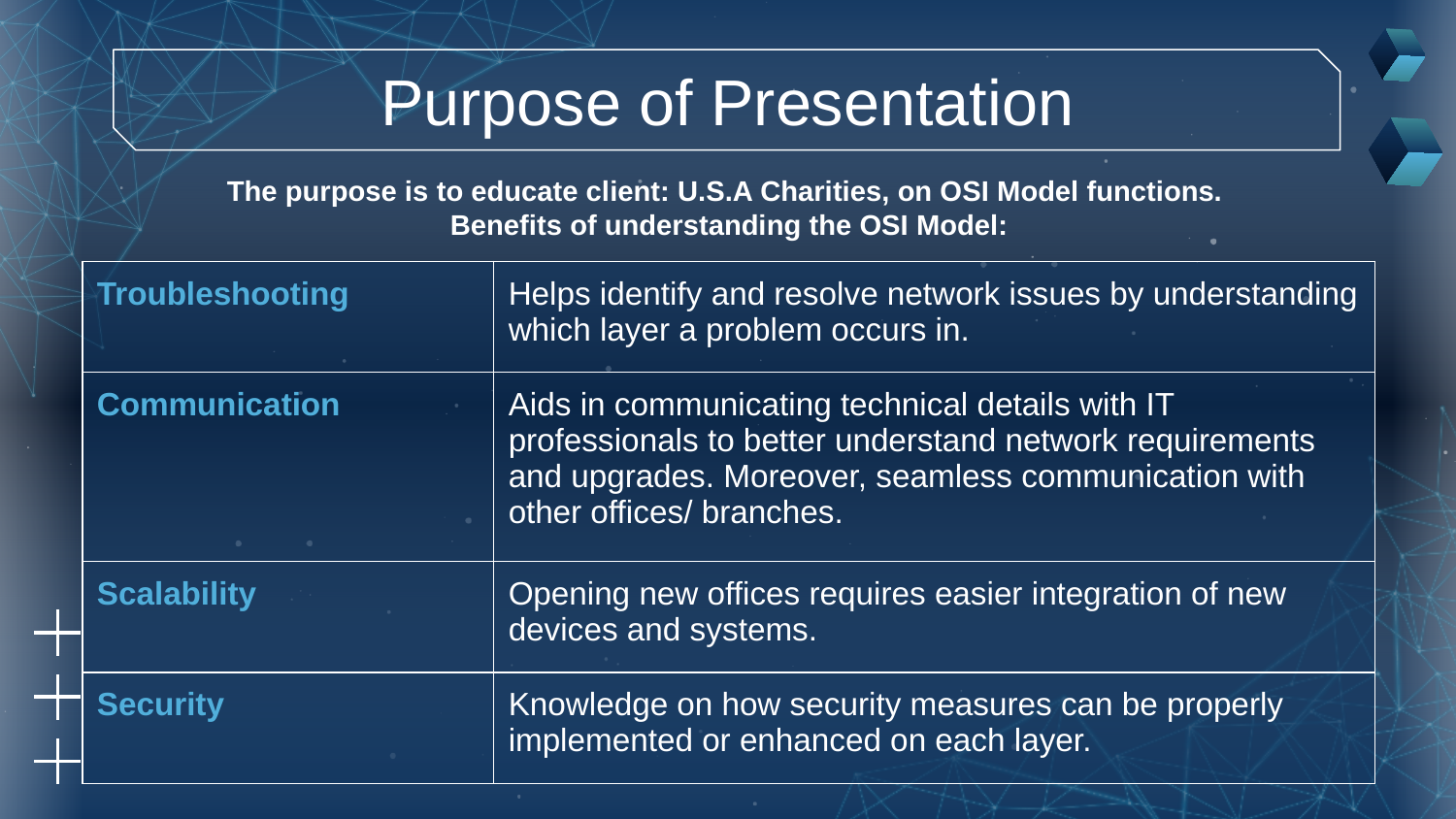

# Purpose of Presentation

The purpose is to educate client: U.S.A Charities, on OSI Model functions.
Benefits of understanding the OSI Model:

| Troubleshooting | Helps identify and resolve network issues by understanding which layer a problem occurs in. |
| --- | --- |
| Communication | Aids in communicating technical details with IT professionals to better understand network requirements and upgrades. Moreover, seamless communication with other offices/ branches. |
| Scalability | Opening new offices requires easier integration of new devices and systems. |
| Security | Knowledge on how security measures can be properly implemented or enhanced on each layer. |